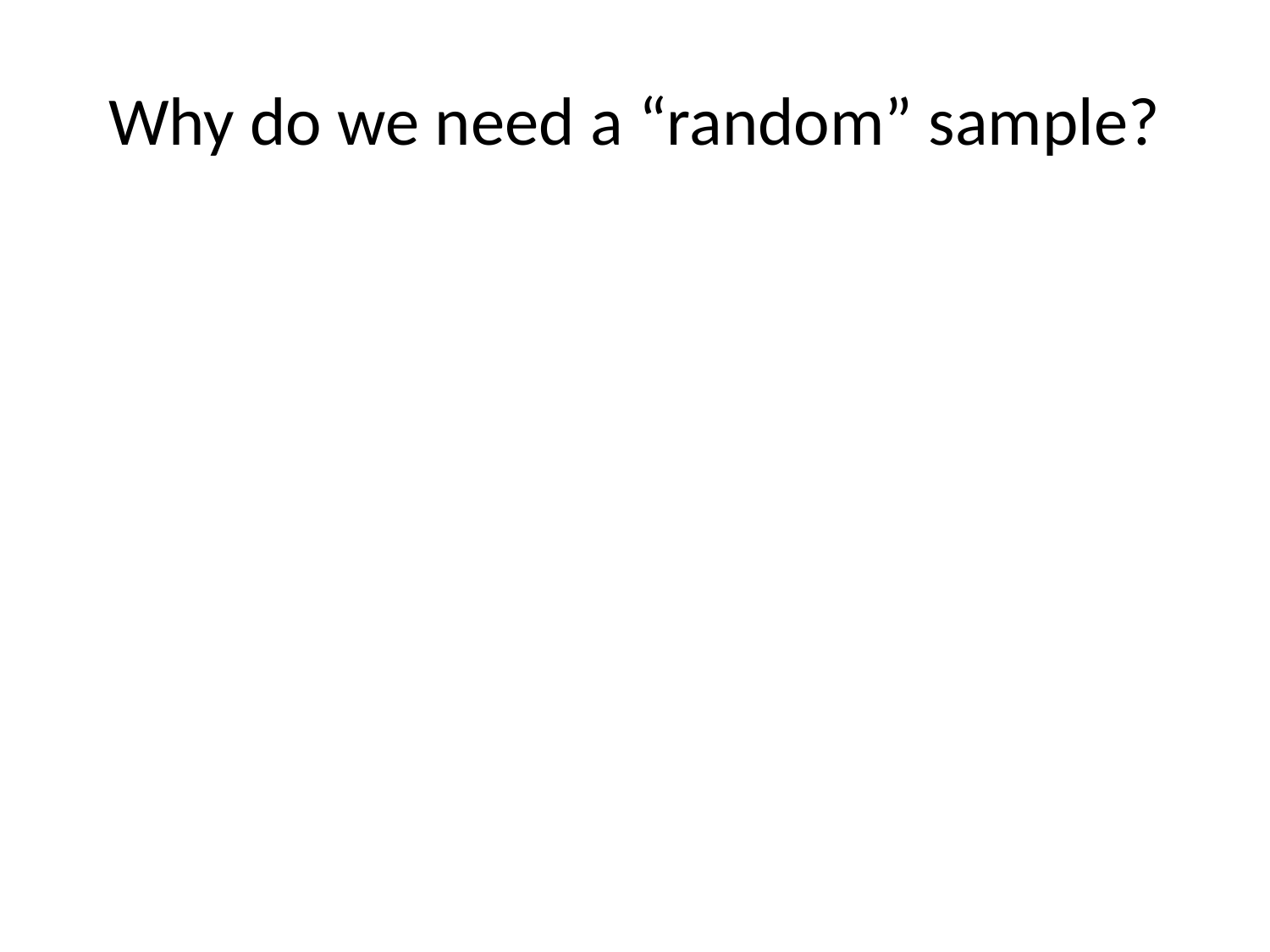

# Why do we need a “random” sample?